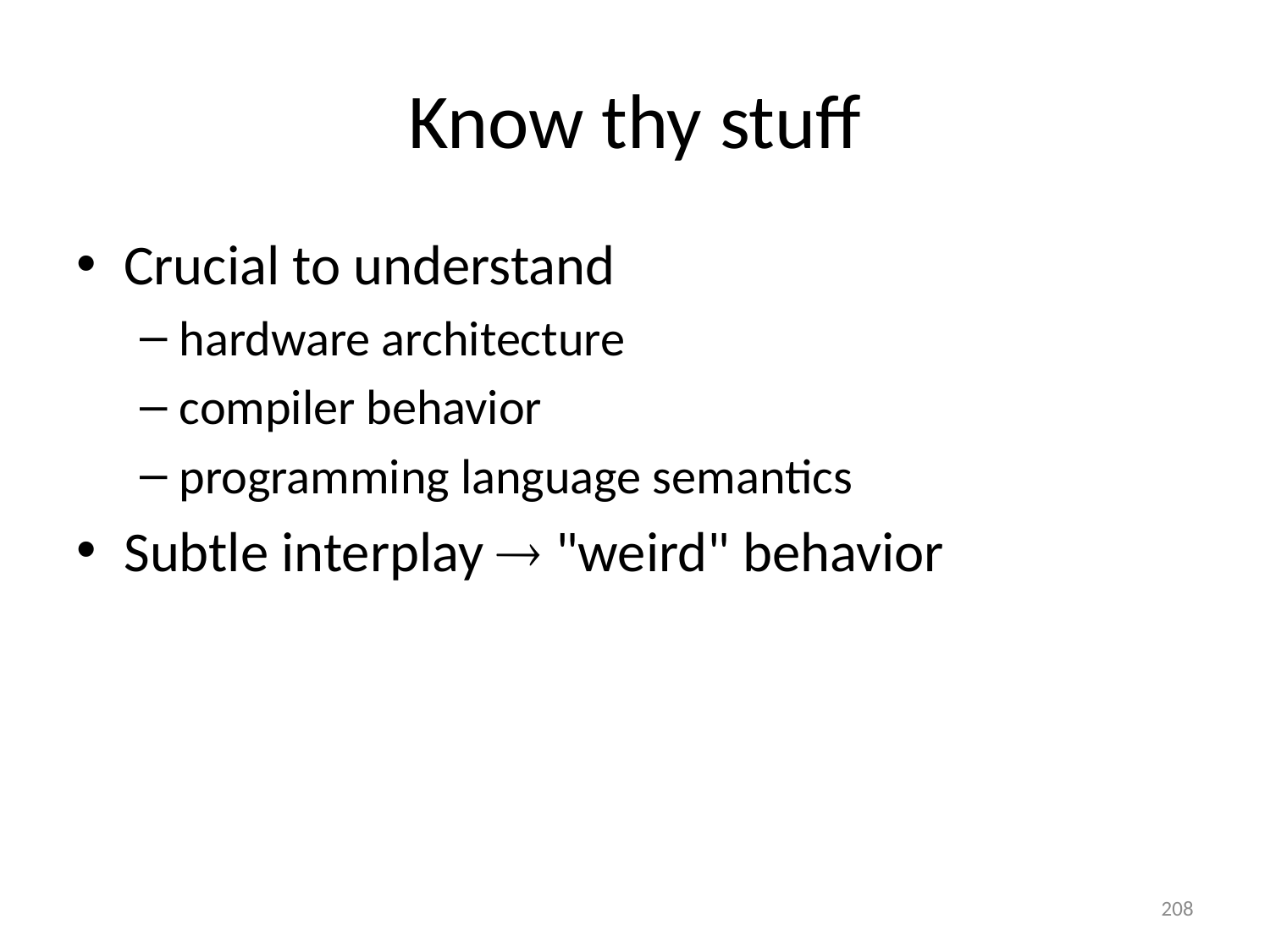

# Know thy stuff
Crucial to understand
hardware architecture
compiler behavior
programming language semantics
Subtle interplay → "weird" behavior
208